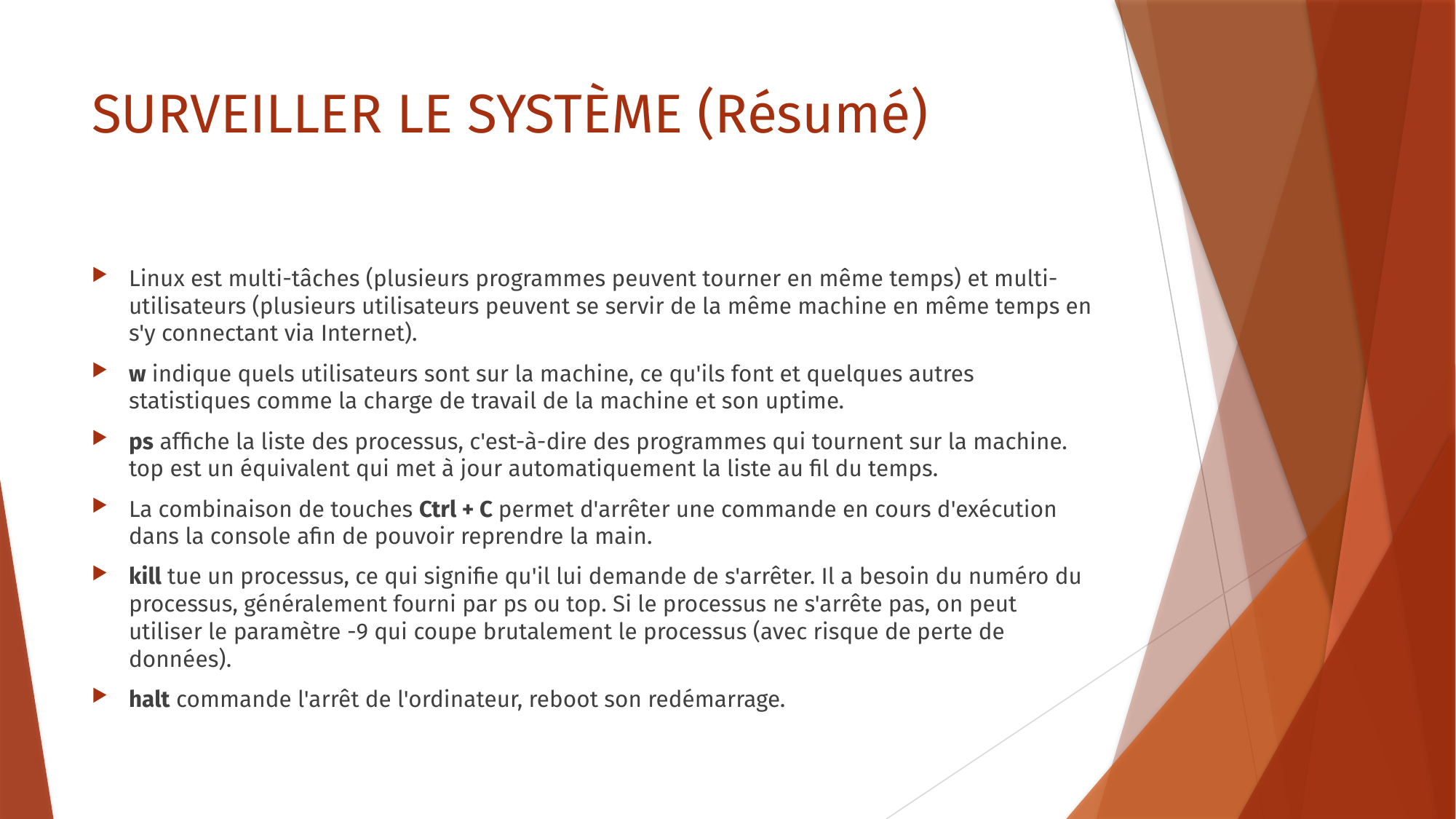

# SURVEILLER LE SYSTÈME (Résumé)
Linux est multi-tâches (plusieurs programmes peuvent tourner en même temps) et multi-utilisateurs (plusieurs utilisateurs peuvent se servir de la même machine en même temps en s'y connectant via Internet).
w indique quels utilisateurs sont sur la machine, ce qu'ils font et quelques autres statistiques comme la charge de travail de la machine et son uptime.
ps affiche la liste des processus, c'est-à-dire des programmes qui tournent sur la machine. top est un équivalent qui met à jour automatiquement la liste au fil du temps.
La combinaison de touches Ctrl + C permet d'arrêter une commande en cours d'exécution dans la console afin de pouvoir reprendre la main.
kill tue un processus, ce qui signifie qu'il lui demande de s'arrêter. Il a besoin du numéro du processus, généralement fourni par ps ou top. Si le processus ne s'arrête pas, on peut utiliser le paramètre -9 qui coupe brutalement le processus (avec risque de perte de données).
halt commande l'arrêt de l'ordinateur, reboot son redémarrage.